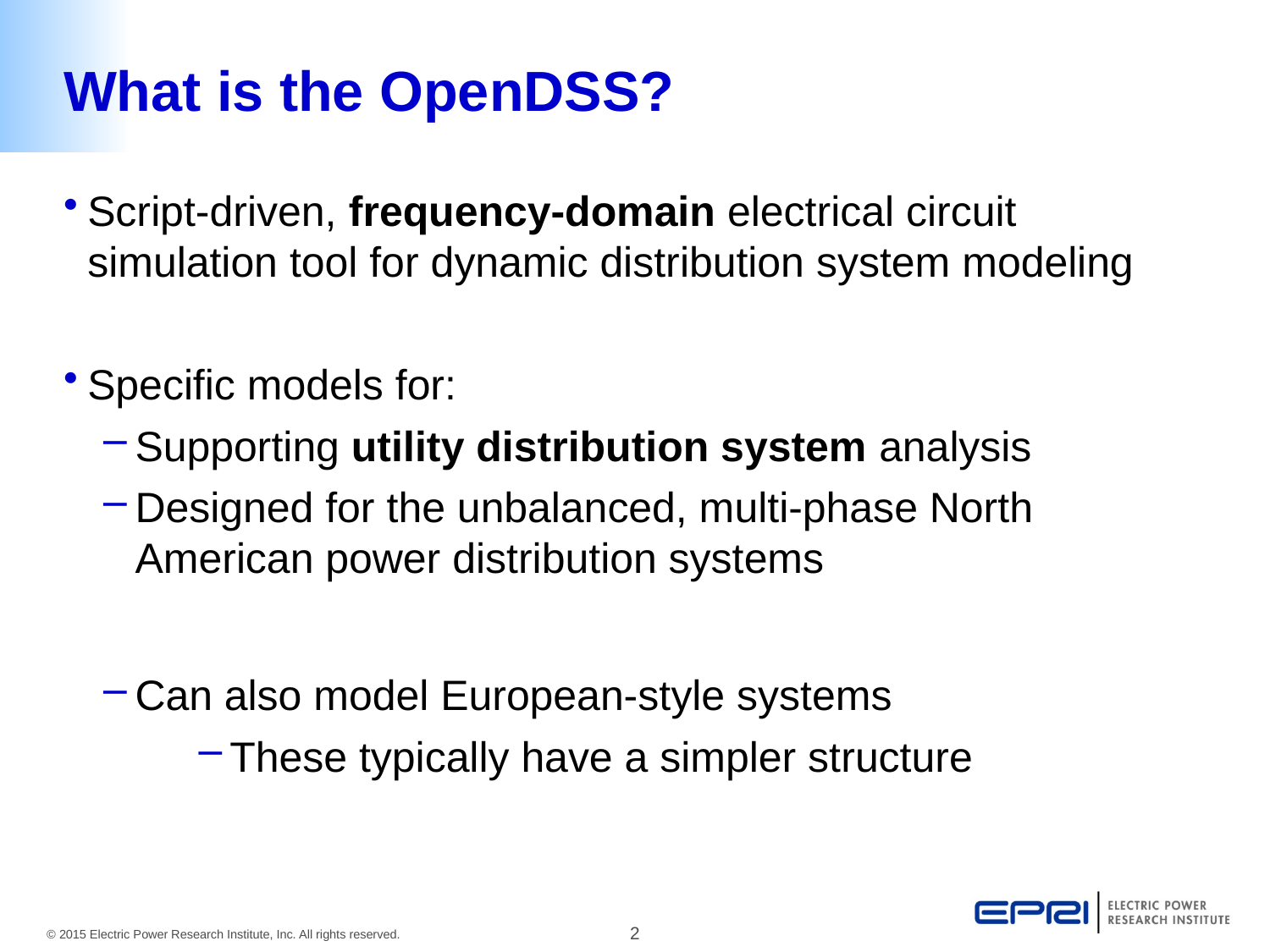

# What is the OpenDSS?
Script-driven, frequency-domain electrical circuit simulation tool for dynamic distribution system modeling

Specific models for:
Supporting utility distribution system analysis
Designed for the unbalanced, multi-phase North American power distribution systems

Can also model European-style systems
These typically have a simpler structure